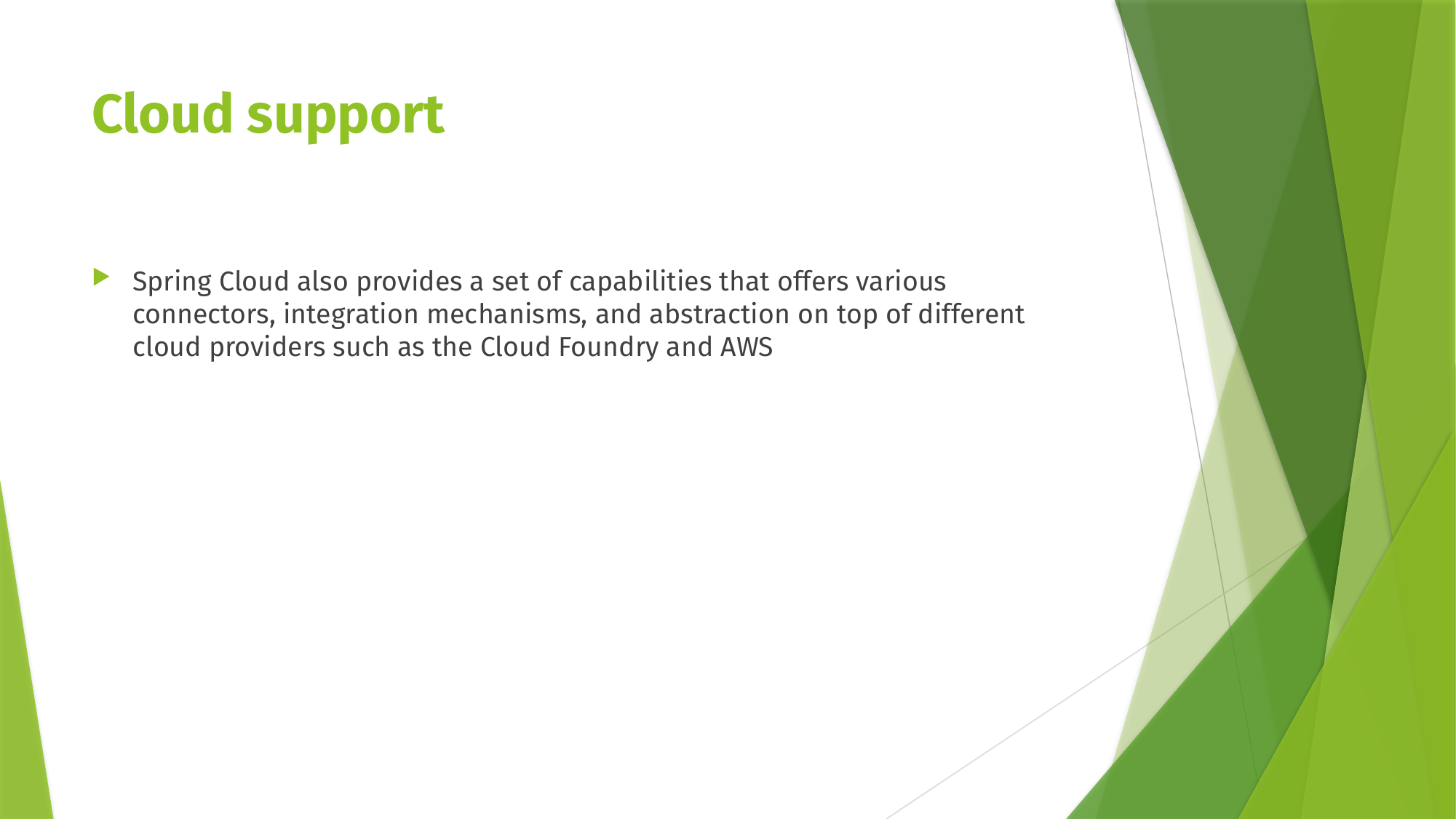

# Cloud support
Spring Cloud also provides a set of capabilities that offers various connectors, integration mechanisms, and abstraction on top of different cloud providers such as the Cloud Foundry and AWS